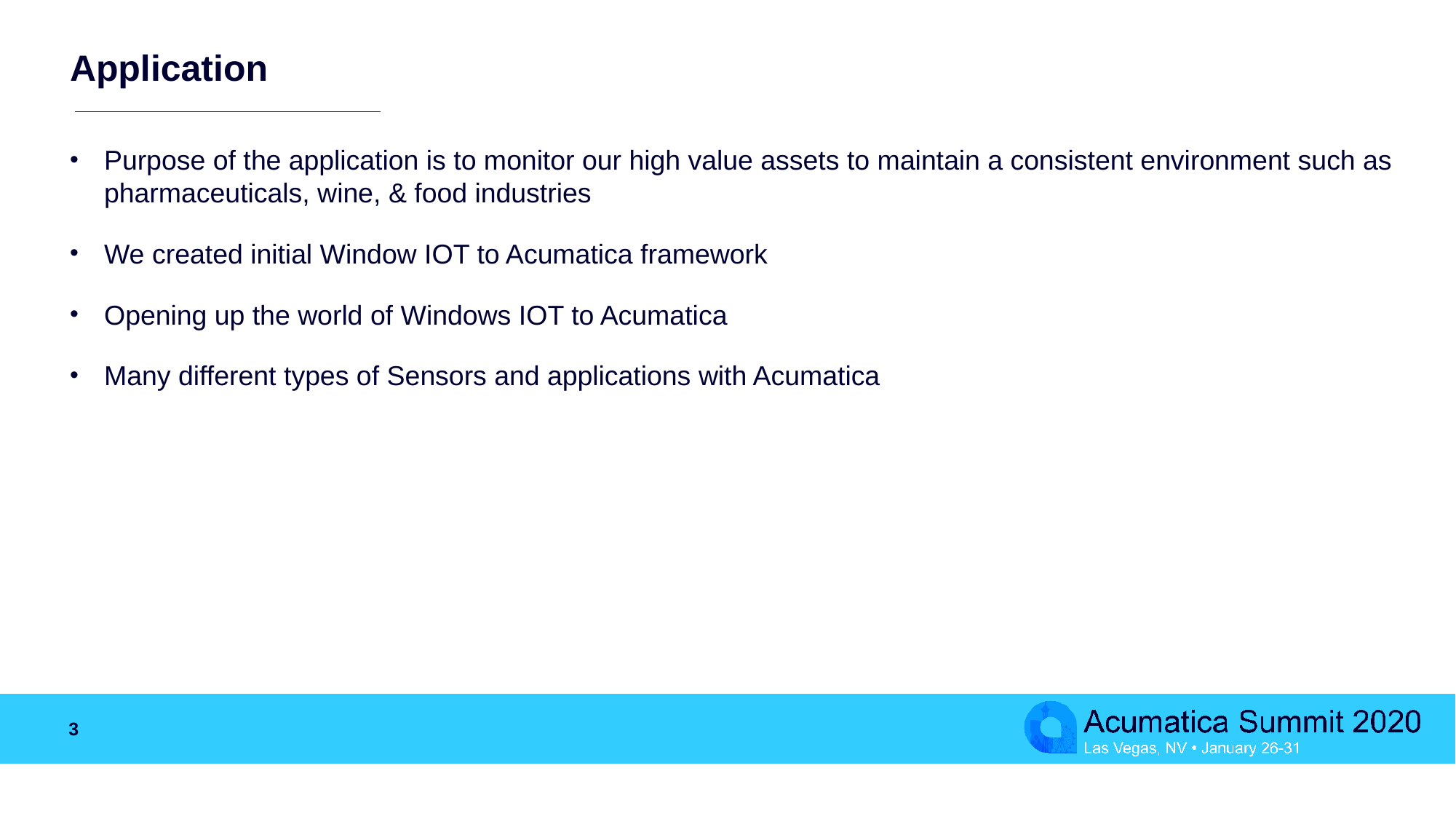

# Application
Purpose of the application is to monitor our high value assets to maintain a consistent environment such as pharmaceuticals, wine, & food industries
We created initial Window IOT to Acumatica framework
Opening up the world of Windows IOT to Acumatica
Many different types of Sensors and applications with Acumatica